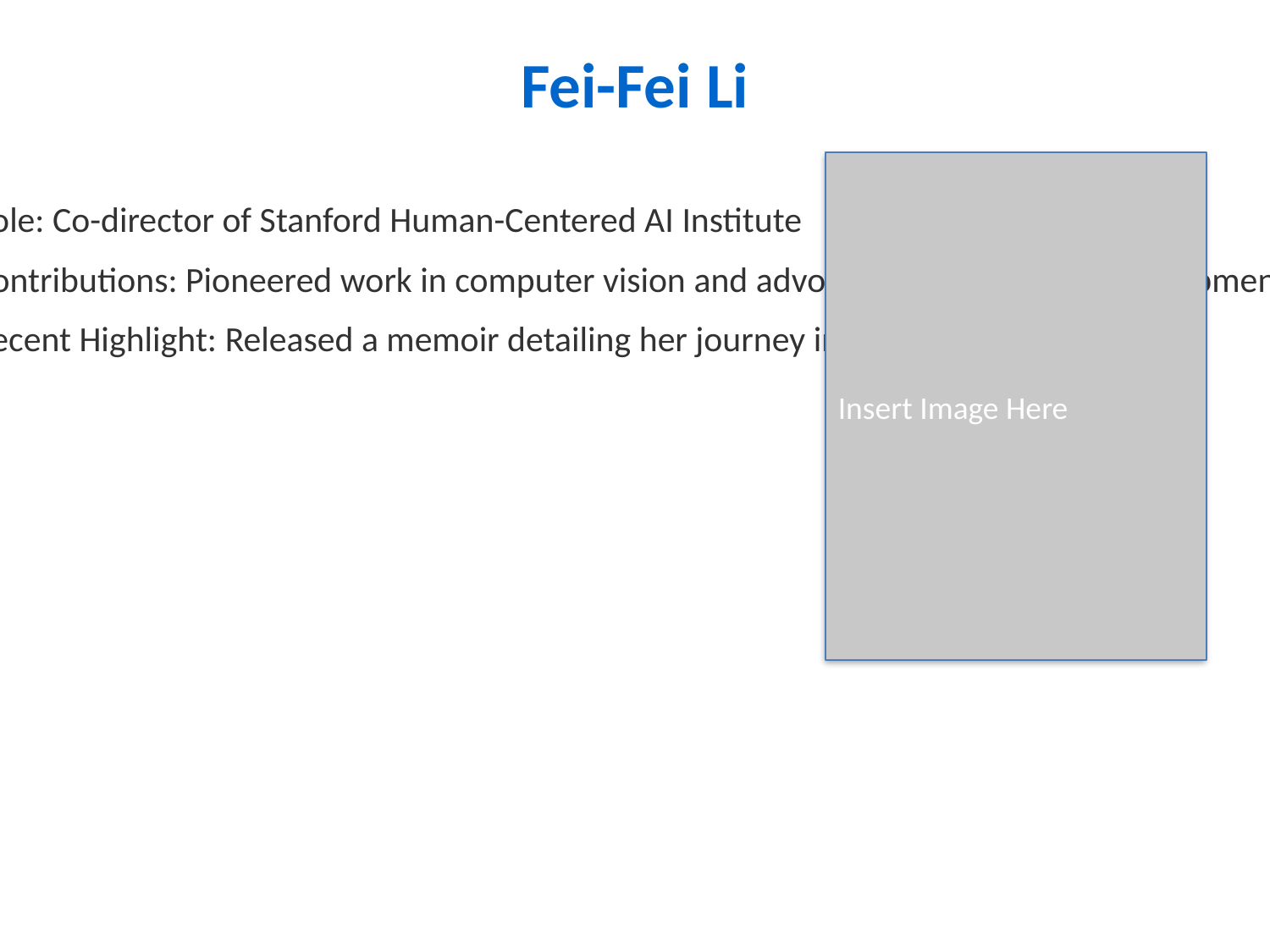

Fei-Fei Li

Role: Co-director of Stanford Human-Centered AI Institute
Contributions: Pioneered work in computer vision and advocates for ethical AI development.
Recent Highlight: Released a memoir detailing her journey in AI.
Insert Image Here